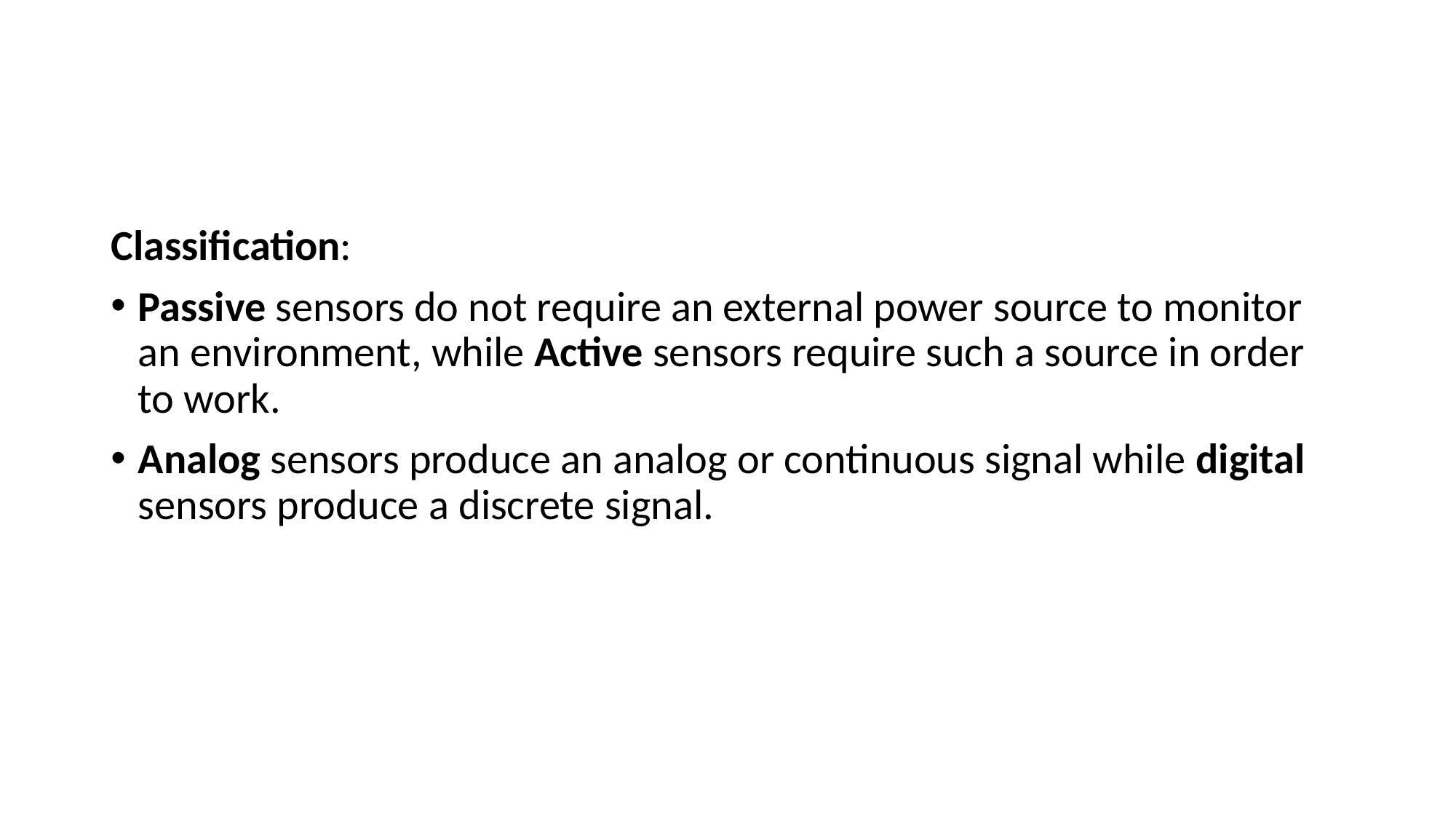

Classification:
Passive sensors do not require an external power source to monitor an environment, while Active sensors require such a source in order to work.
Analog sensors produce an analog or continuous signal while digital sensors produce a discrete signal.